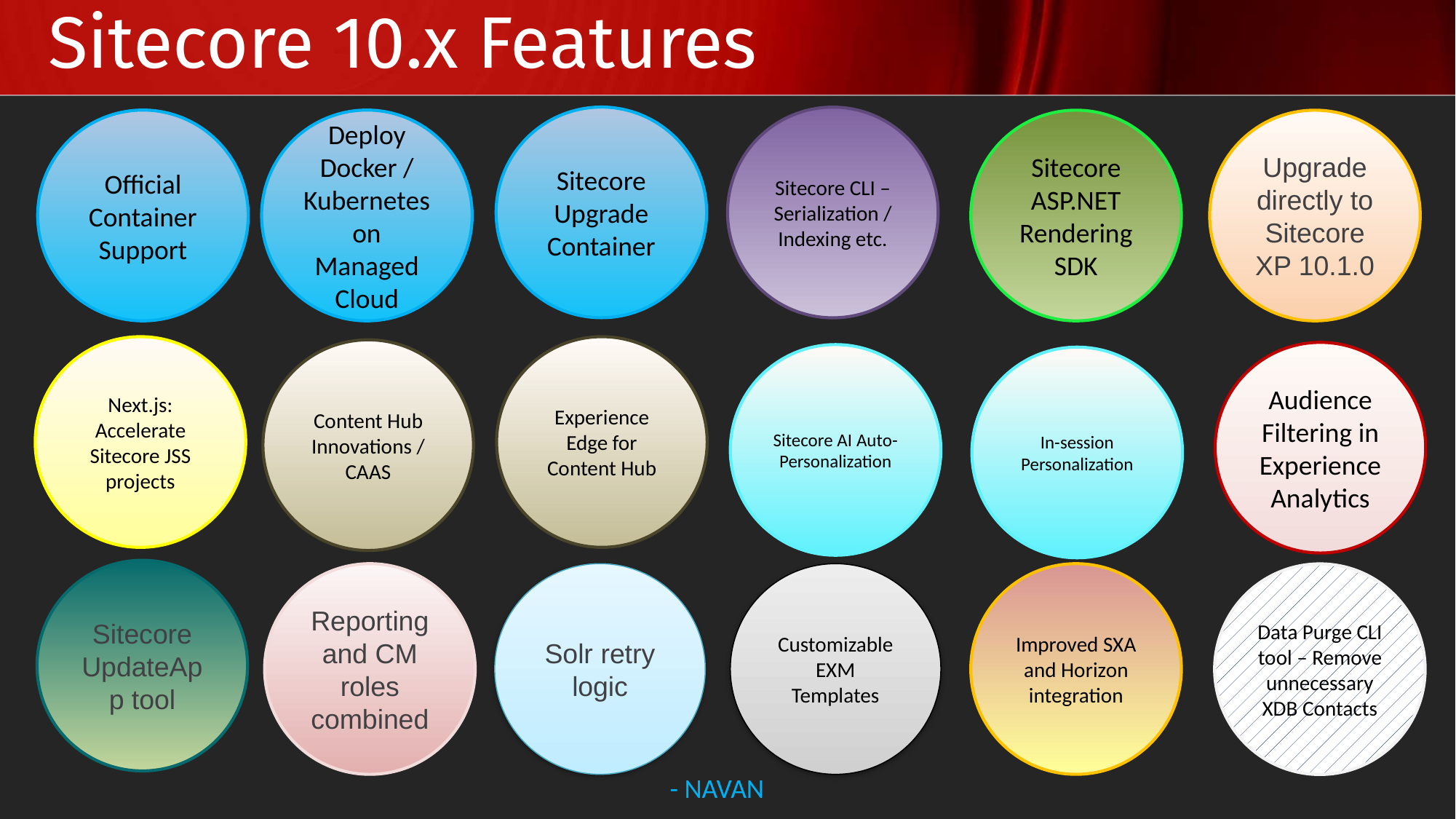

# Sitecore 10.x Features
Sitecore Upgrade Container
Sitecore CLI – Serialization / Indexing etc.
Deploy Docker / Kubernetes on Managed Cloud
Official Container Support
Sitecore ASP.NET Rendering SDK
Upgrade directly to Sitecore XP 10.1.0
Next.js: Accelerate Sitecore JSS projects
Experience Edge for Content Hub
Content Hub Innovations / CAAS
Audience Filtering in Experience Analytics
Sitecore AI Auto- Personalization
In-session Personalization
Sitecore UpdateApp tool
Reporting and CM roles combined
Solr retry logic
Customizable EXM Templates
Improved SXA and Horizon integration
Data Purge CLI tool – Remove unnecessary XDB Contacts
- NAVAN